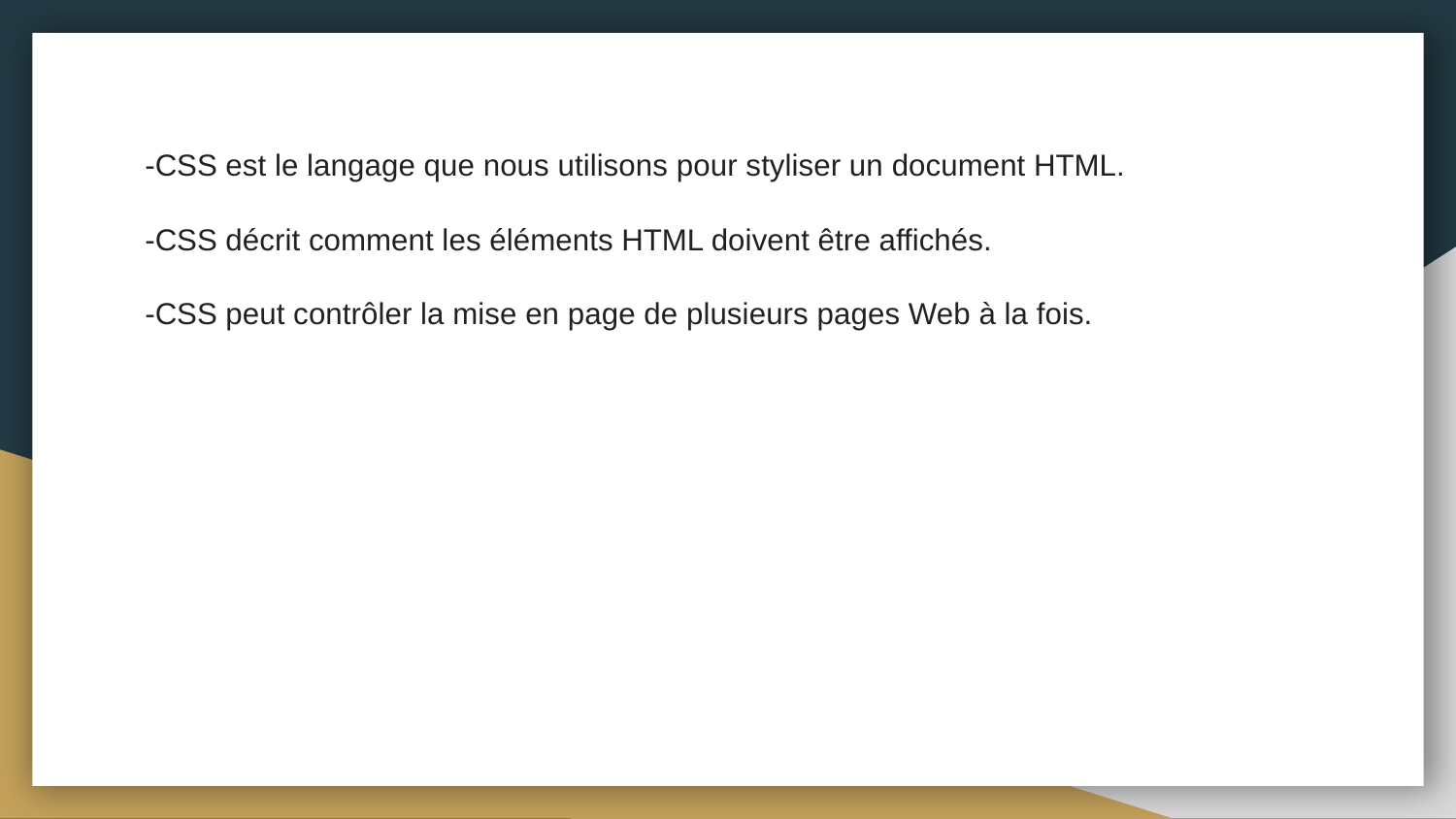

-CSS est le langage que nous utilisons pour styliser un document HTML.
-CSS décrit comment les éléments HTML doivent être affichés.
-CSS peut contrôler la mise en page de plusieurs pages Web à la fois.